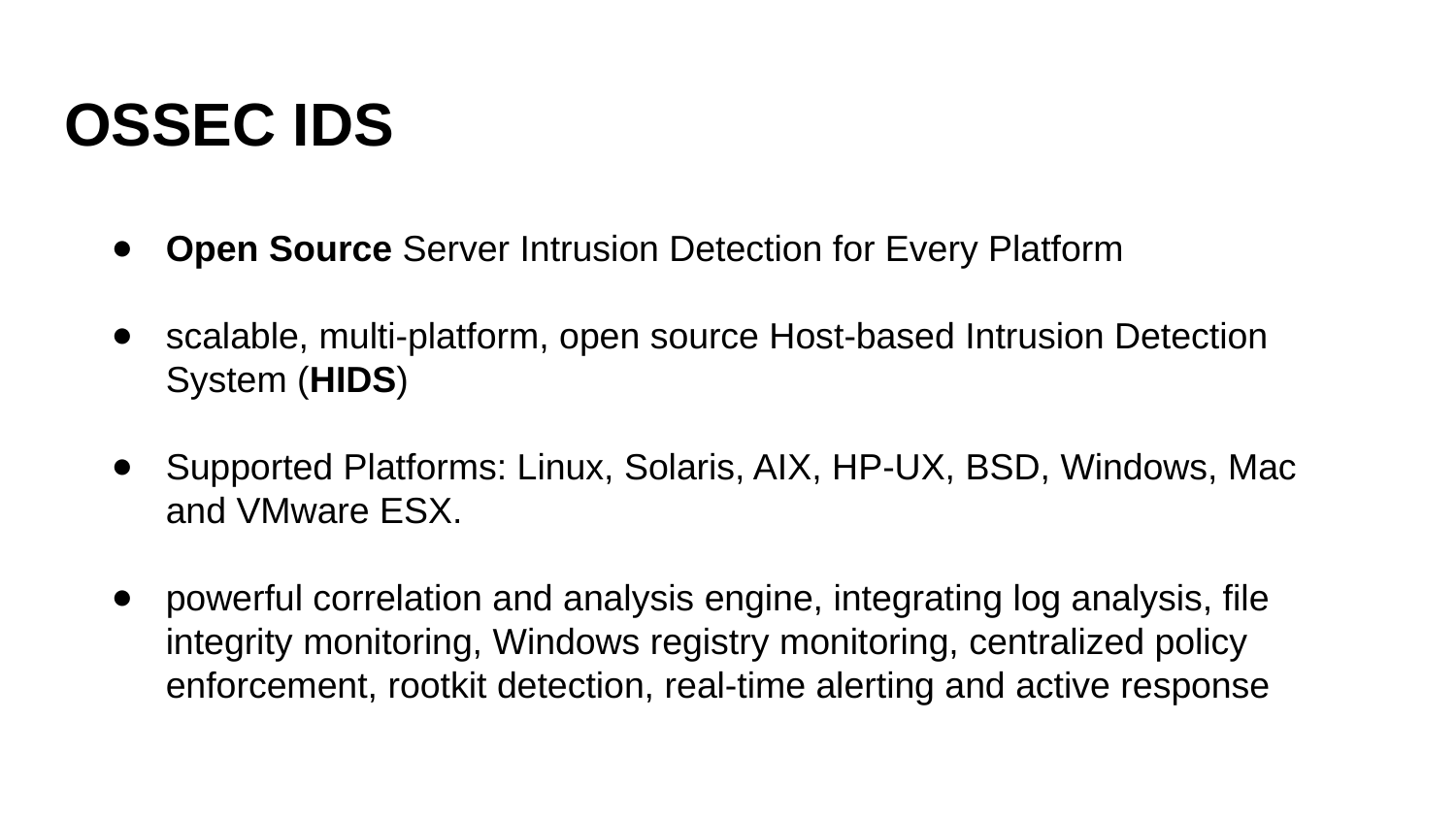

# OSSEC IDS
Open Source Server Intrusion Detection for Every Platform
scalable, multi-platform, open source Host-based Intrusion Detection System (HIDS)
Supported Platforms: Linux, Solaris, AIX, HP-UX, BSD, Windows, Mac and VMware ESX.
powerful correlation and analysis engine, integrating log analysis, file integrity monitoring, Windows registry monitoring, centralized policy enforcement, rootkit detection, real-time alerting and active response